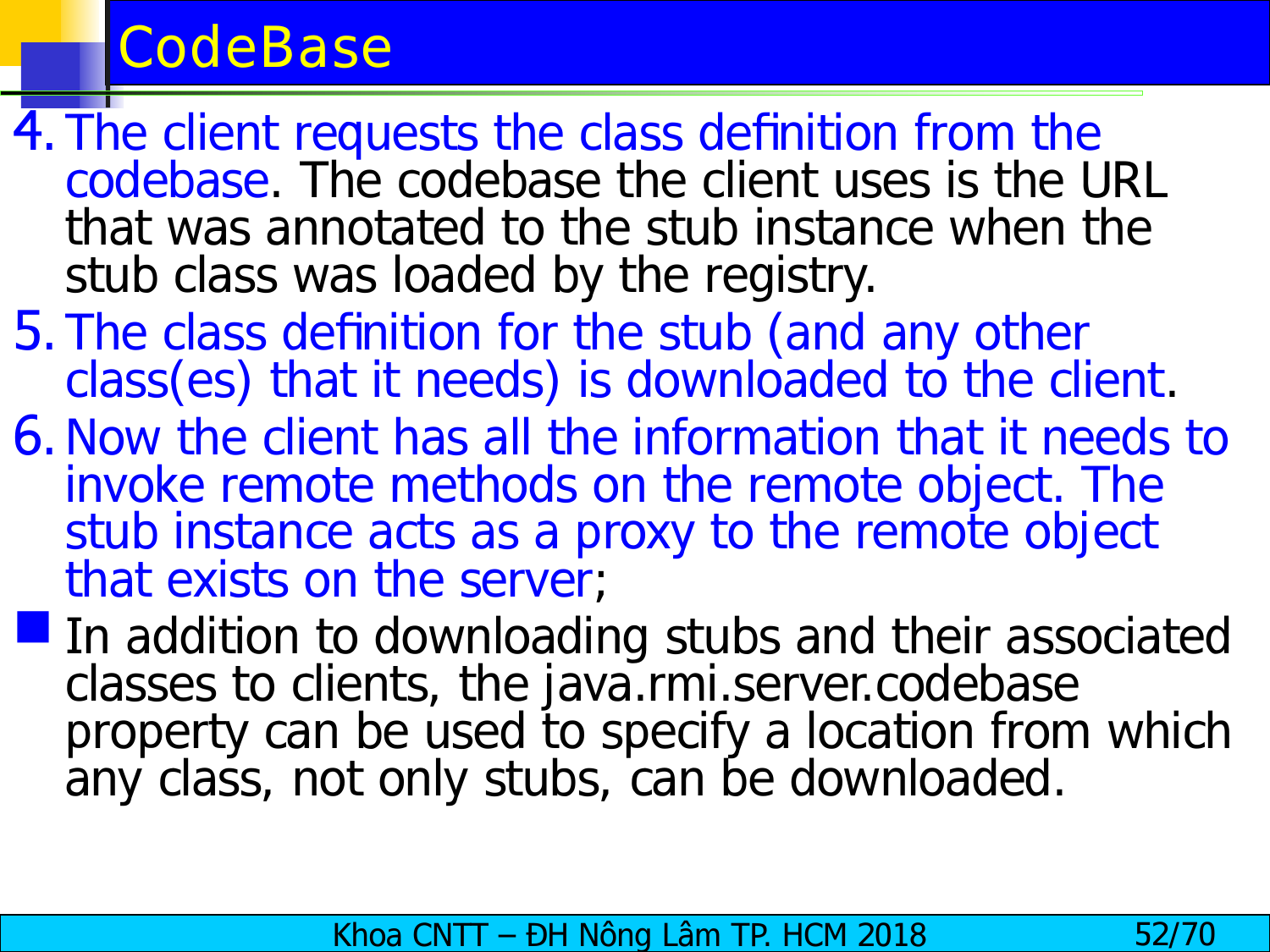

# CodeBase
The client requests the class definition from the codebase. The codebase the client uses is the URL that was annotated to the stub instance when the stub class was loaded by the registry.
The class definition for the stub (and any other class(es) that it needs) is downloaded to the client.
Now the client has all the information that it needs to invoke remote methods on the remote object. The stub instance acts as a proxy to the remote object that exists on the server;
In addition to downloading stubs and their associated classes to clients, the java.rmi.server.codebase property can be used to specify a location from which any class, not only stubs, can be downloaded.